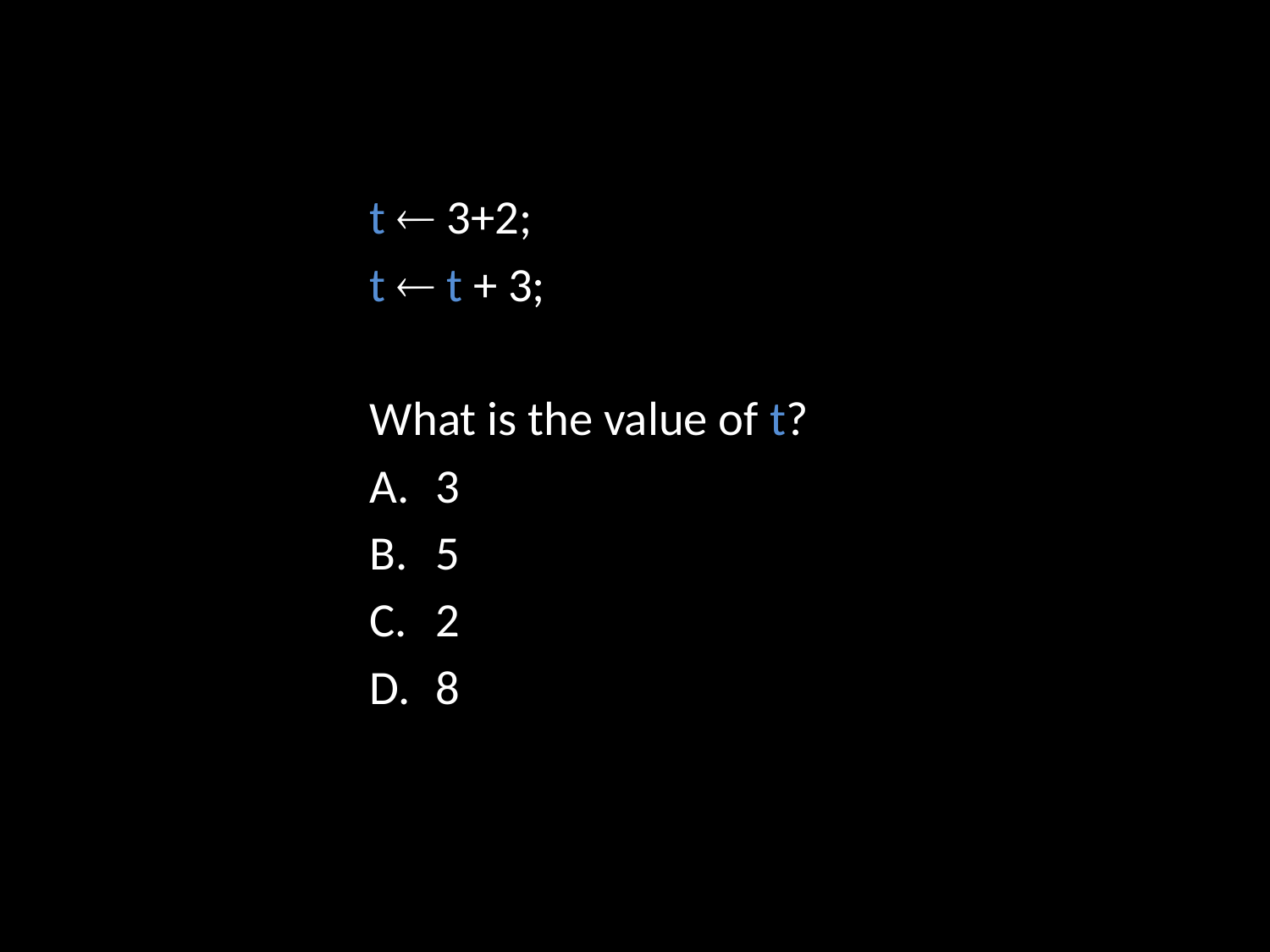

t ← 3+2;
t ← t + 3;

What is the value of t?
3
5
2
8